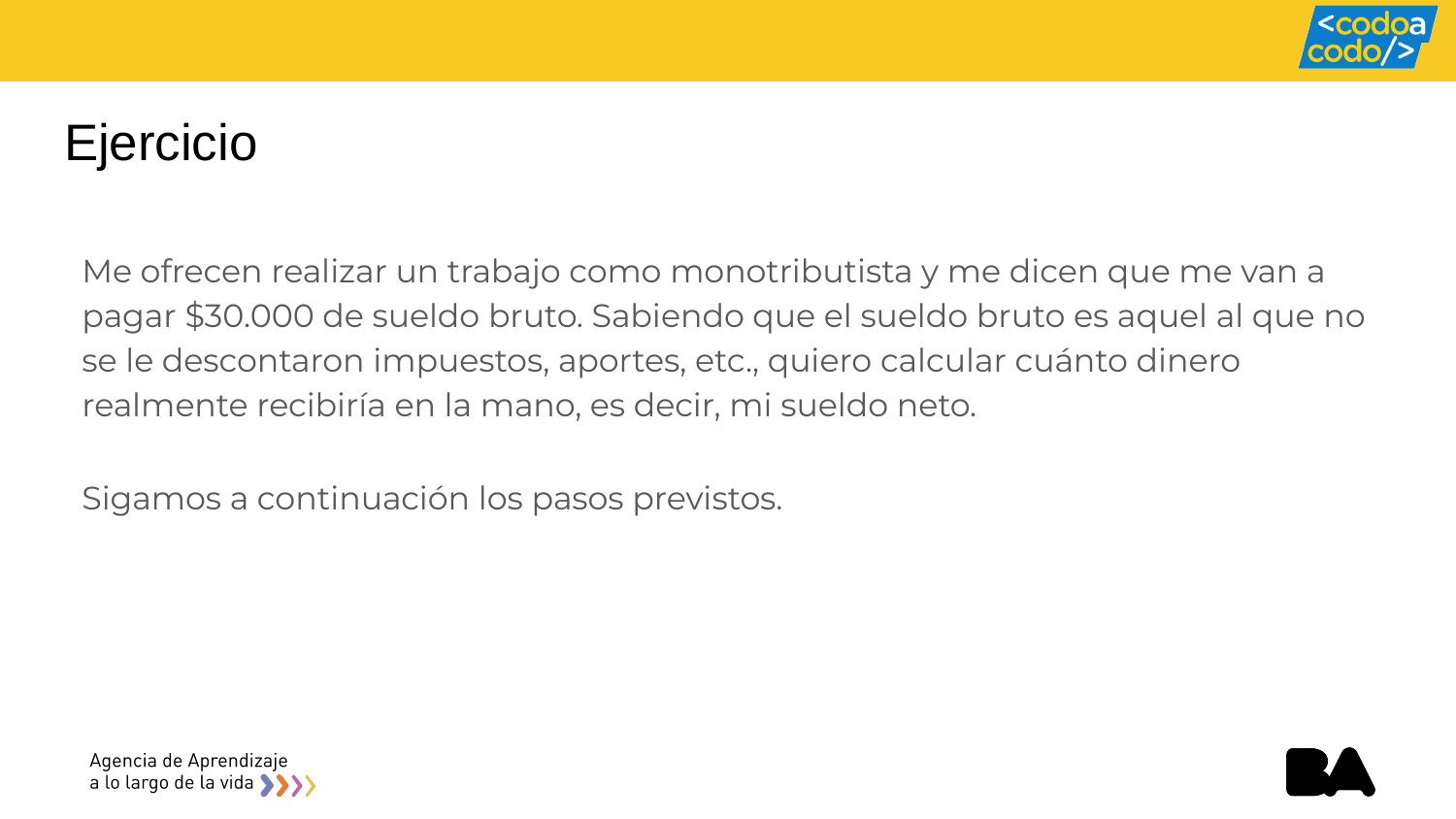

# Ejercicio
Me ofrecen realizar un trabajo como monotributista y me dicen que me van a pagar $30.000 de sueldo bruto. Sabiendo que el sueldo bruto es aquel al que no se le descontaron impuestos, aportes, etc., quiero calcular cuánto dinero realmente recibiría en la mano, es decir, mi sueldo neto.
Sigamos a continuación los pasos previstos.